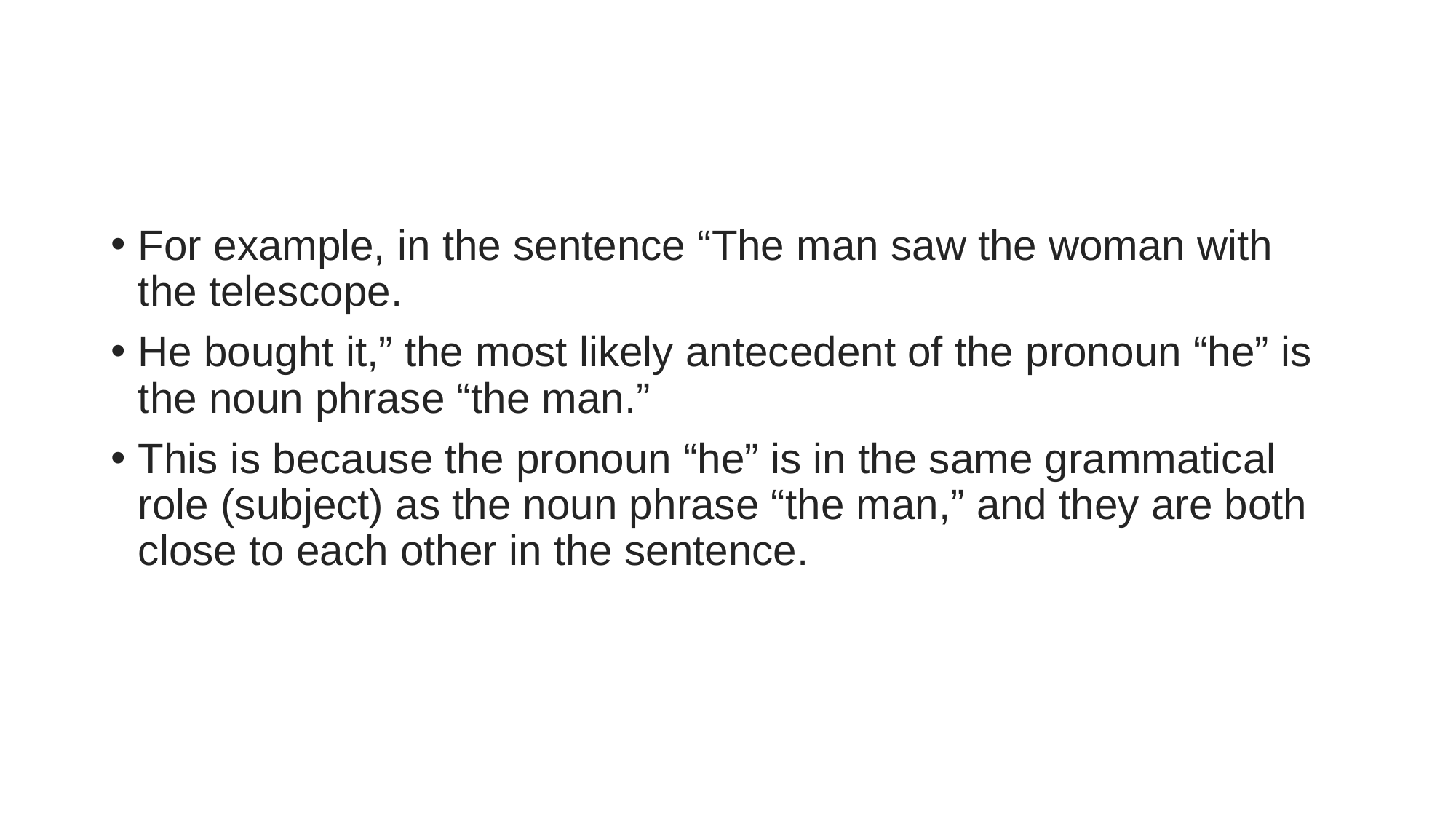

#
For example, in the sentence “The man saw the woman with the telescope.
He bought it,” the most likely antecedent of the pronoun “he” is the noun phrase “the man.”
This is because the pronoun “he” is in the same grammatical role (subject) as the noun phrase “the man,” and they are both close to each other in the sentence.